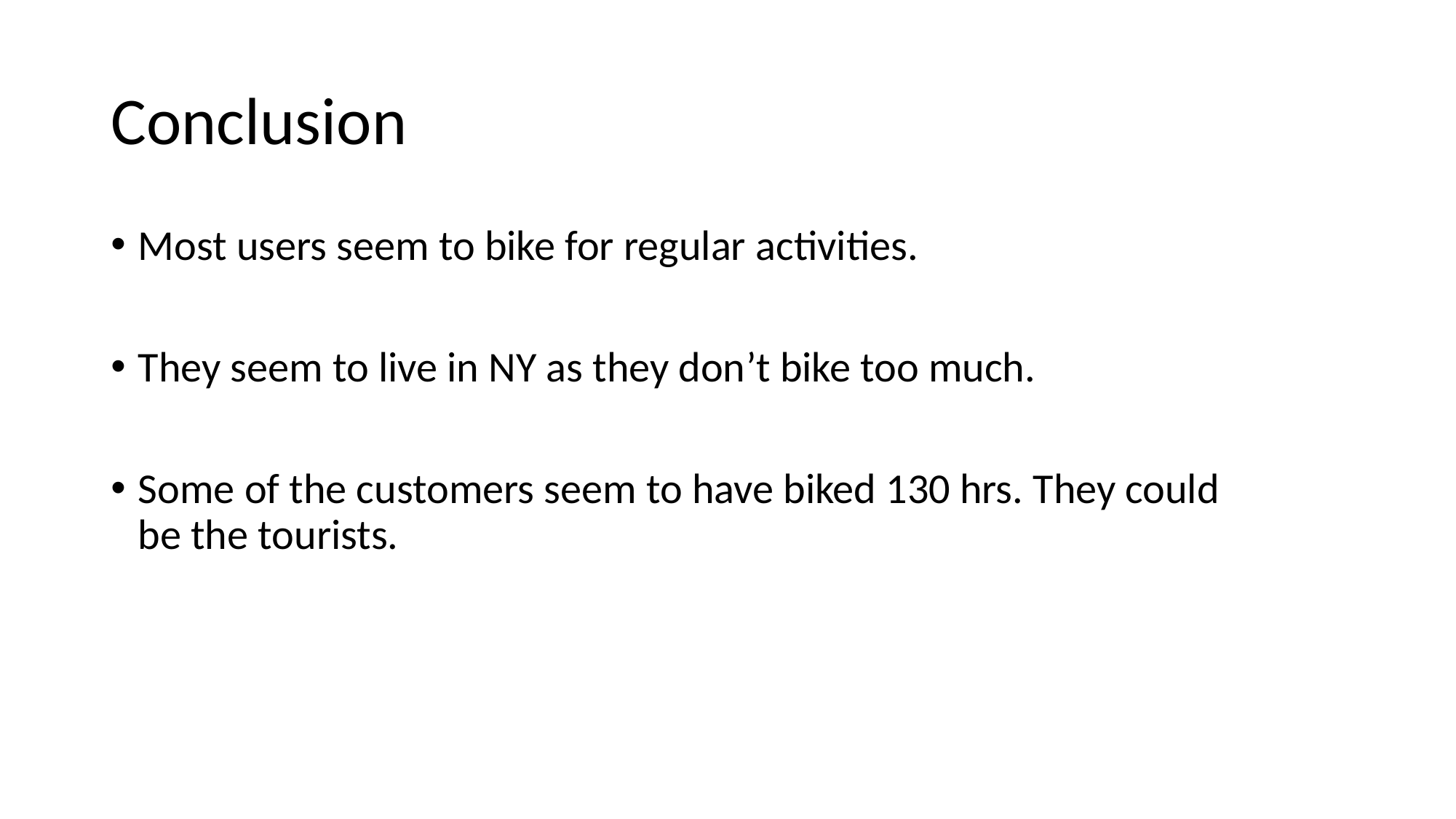

# Conclusion
Most users seem to bike for regular activities.

They seem to live in NY as they don’t bike too much.

Some of the customers seem to have biked 130 hrs. They could be the tourists.